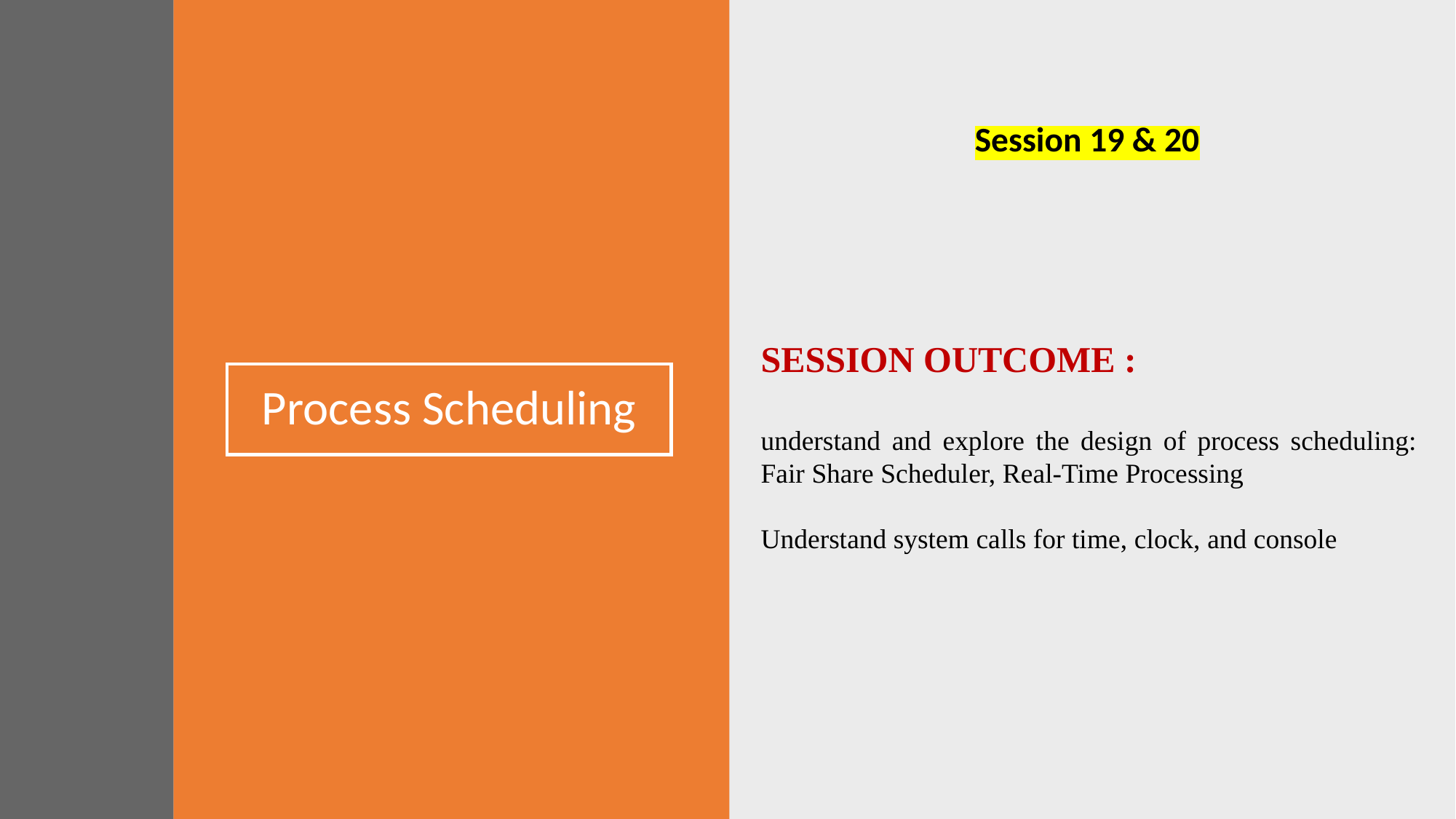

Session 19 & 20
SESSION OUTCOME :

understand and explore the design of process scheduling: Fair Share Scheduler, Real-Time Processing

Understand system calls for time, clock, and console
# Process Scheduling